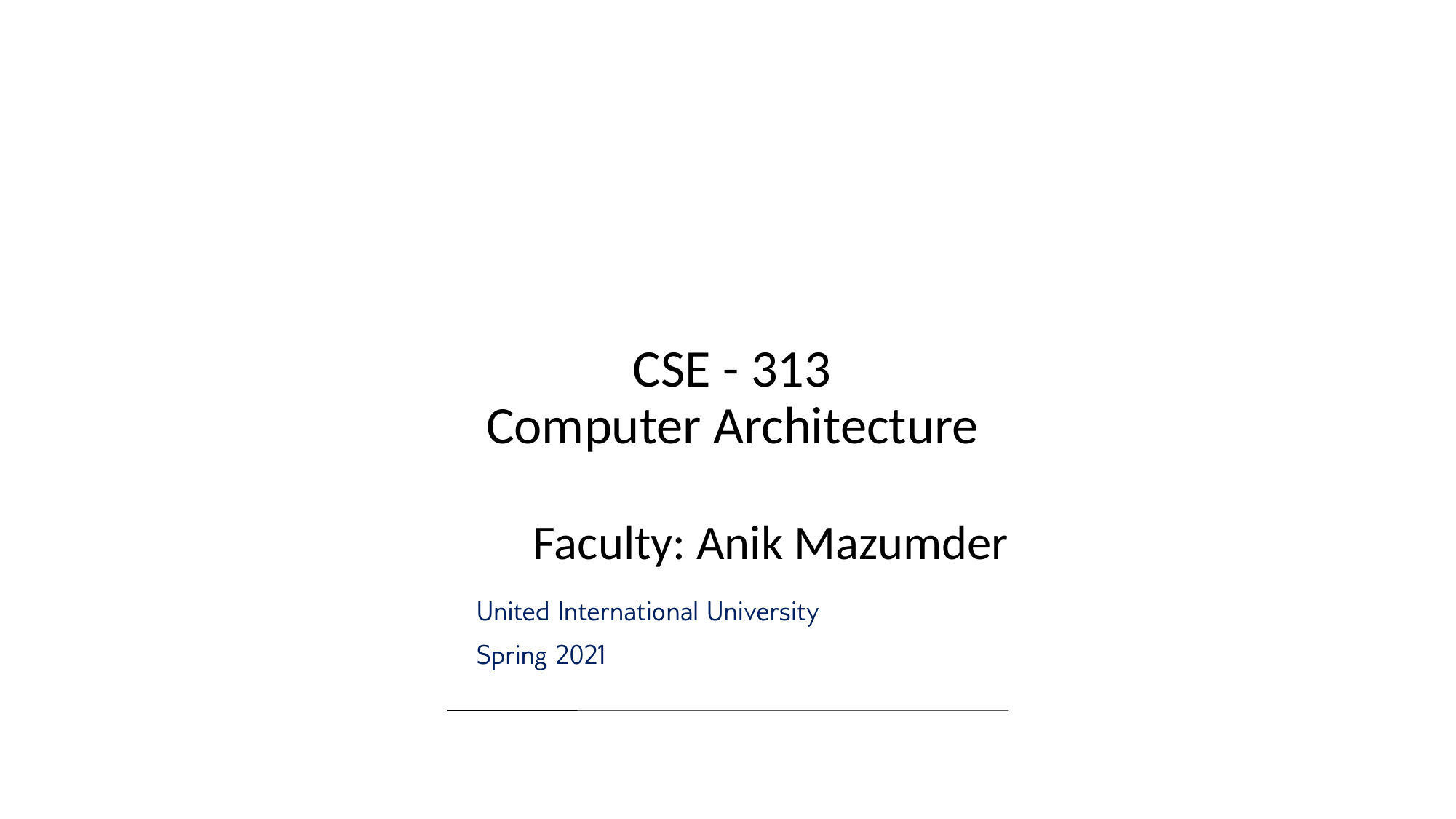

# CSE - 313 Computer Architecture
Faculty: Anik Mazumder
United International University
Spring 2021